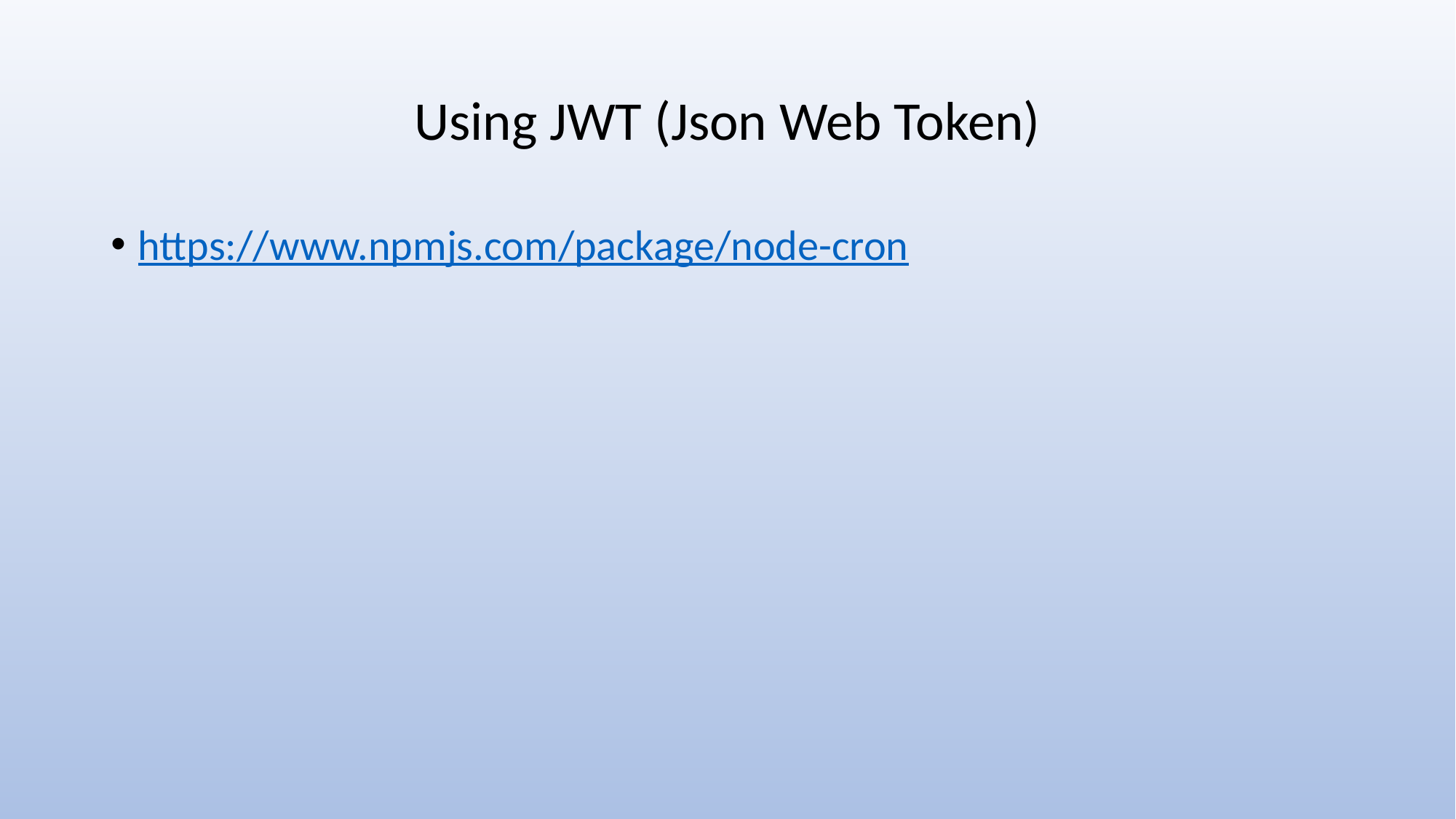

# Using JWT (Json Web Token)
https://www.npmjs.com/package/node-cron